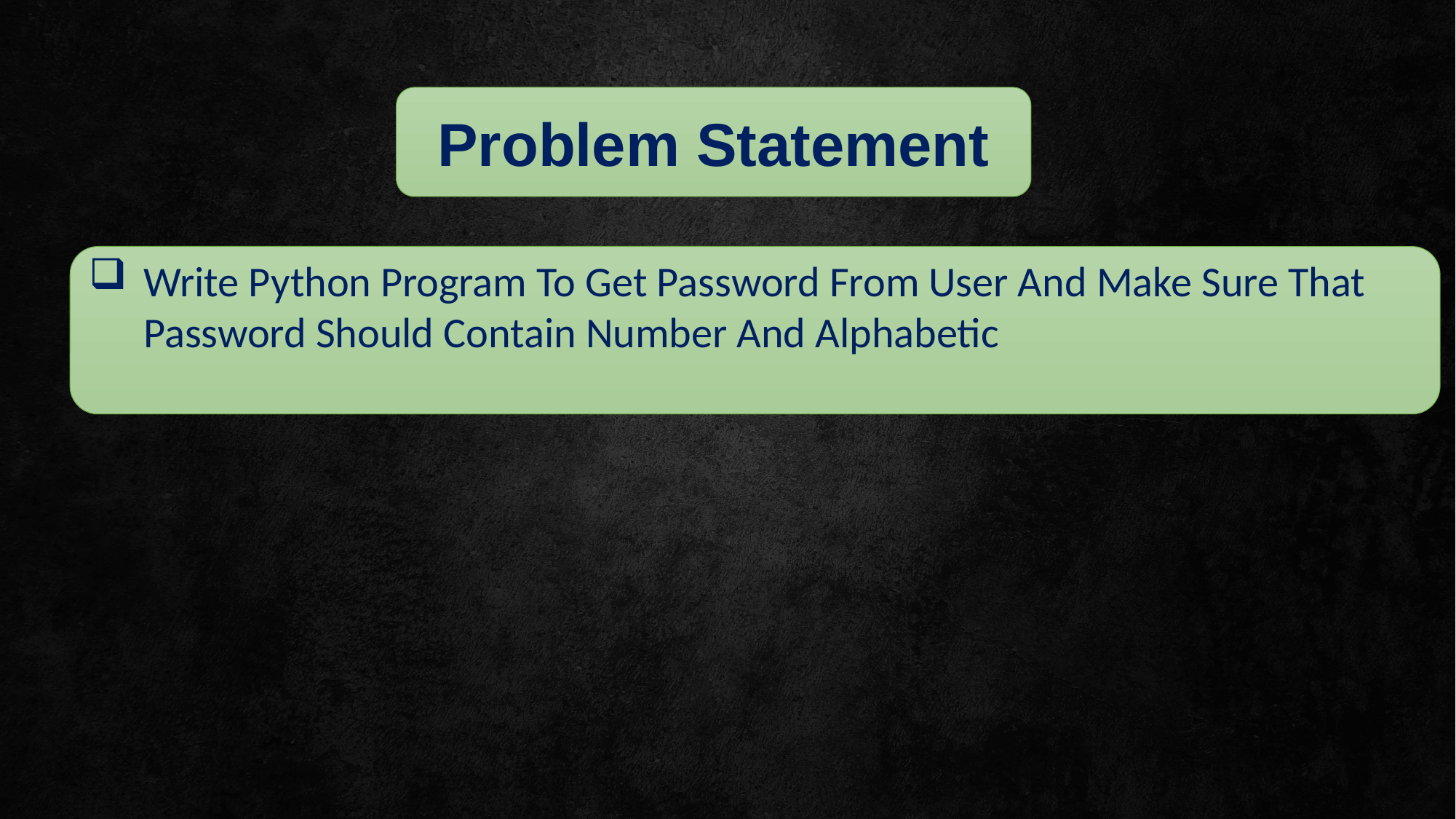

Problem Statement
Write Python Program To Get Password From User And Make Sure That Password Should Contain Number And Alphabetic